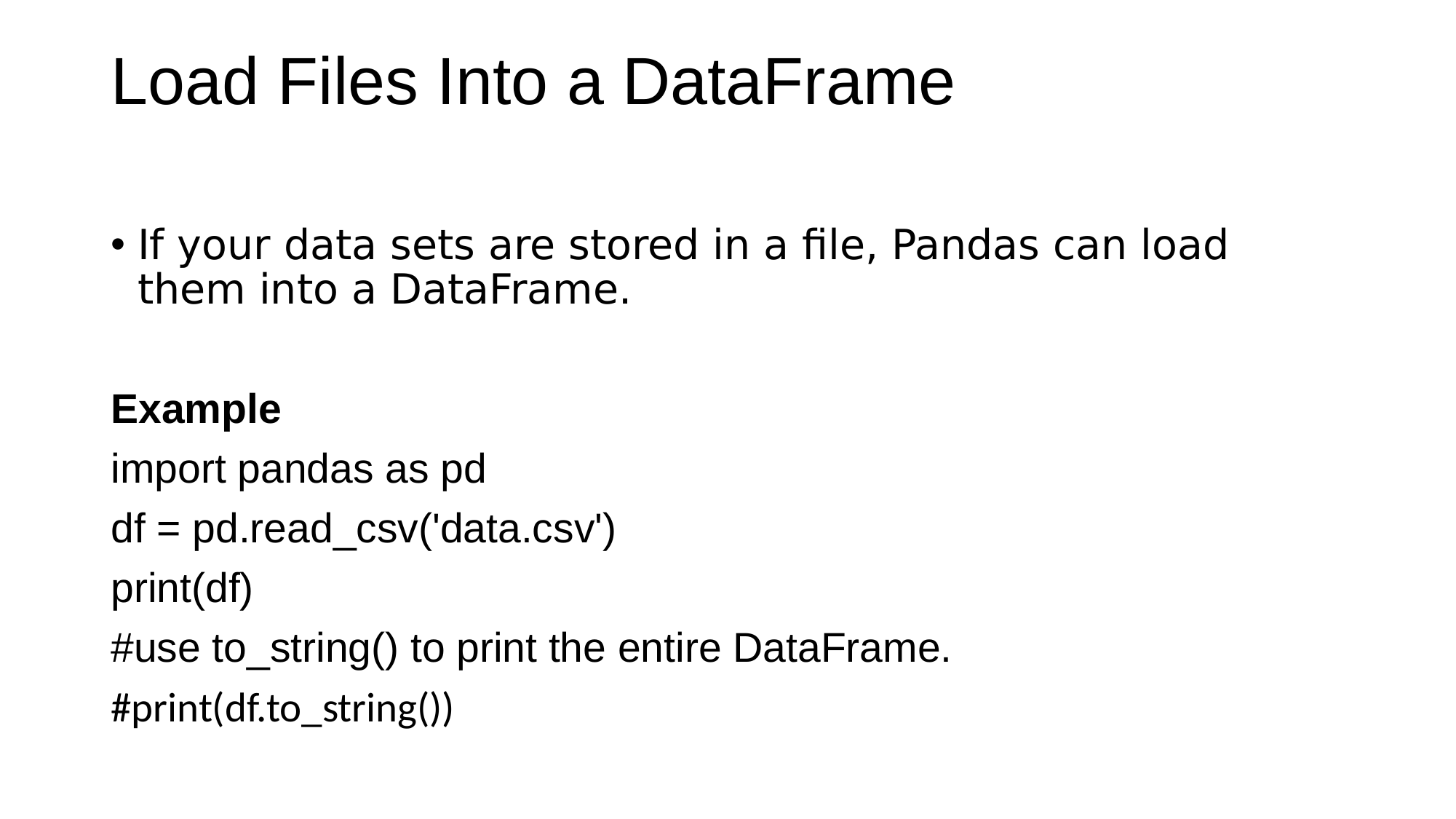

# Load Files Into a DataFrame
If your data sets are stored in a file, Pandas can load them into a DataFrame.

Example
import pandas as pd
df = pd.read_csv('data.csv')
print(df)
#use to_string() to print the entire DataFrame.
#print(df.to_string())